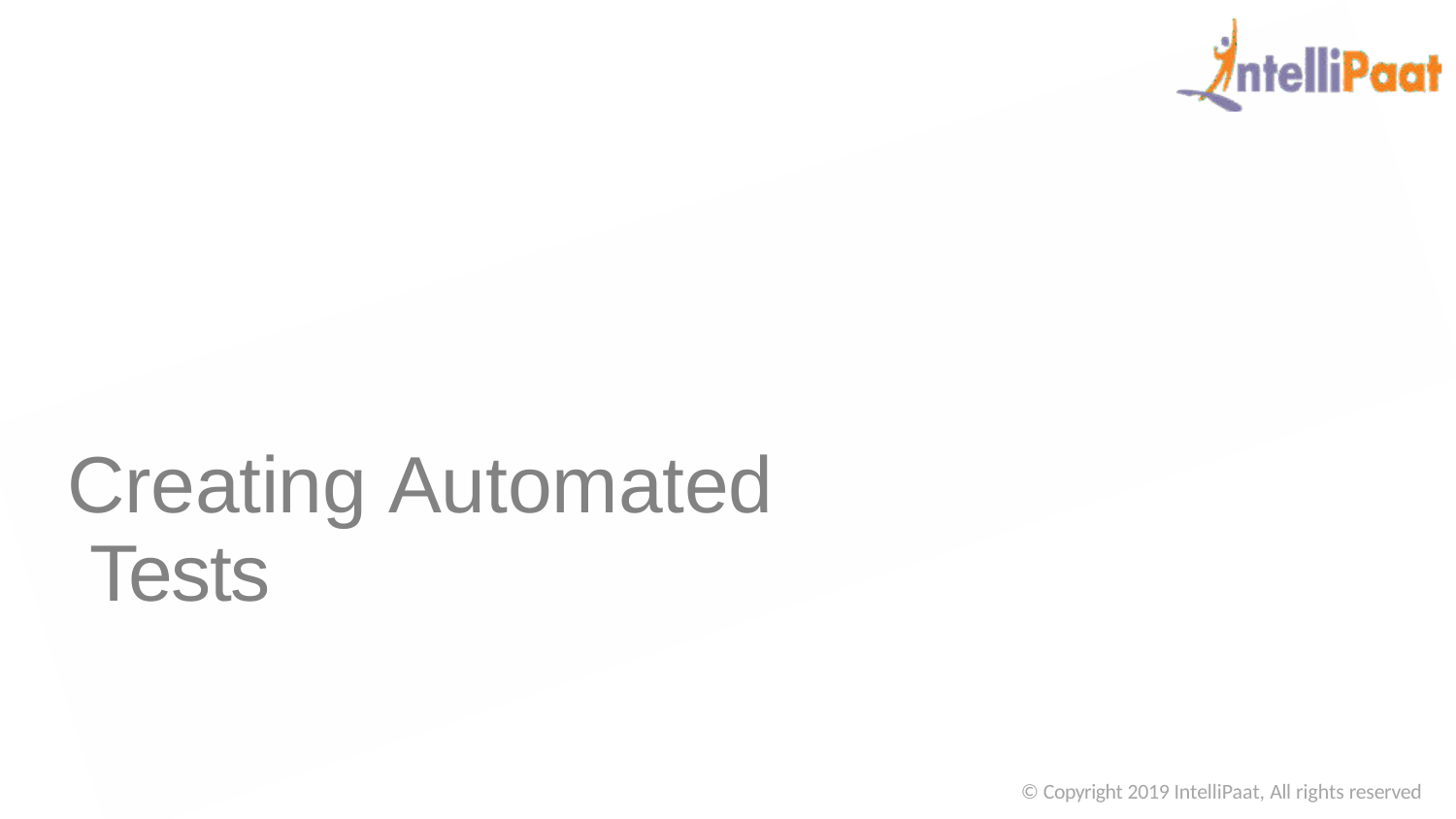

# Creating Automated  Tests
© Copyright 2019 IntelliPaat, All rights reserved